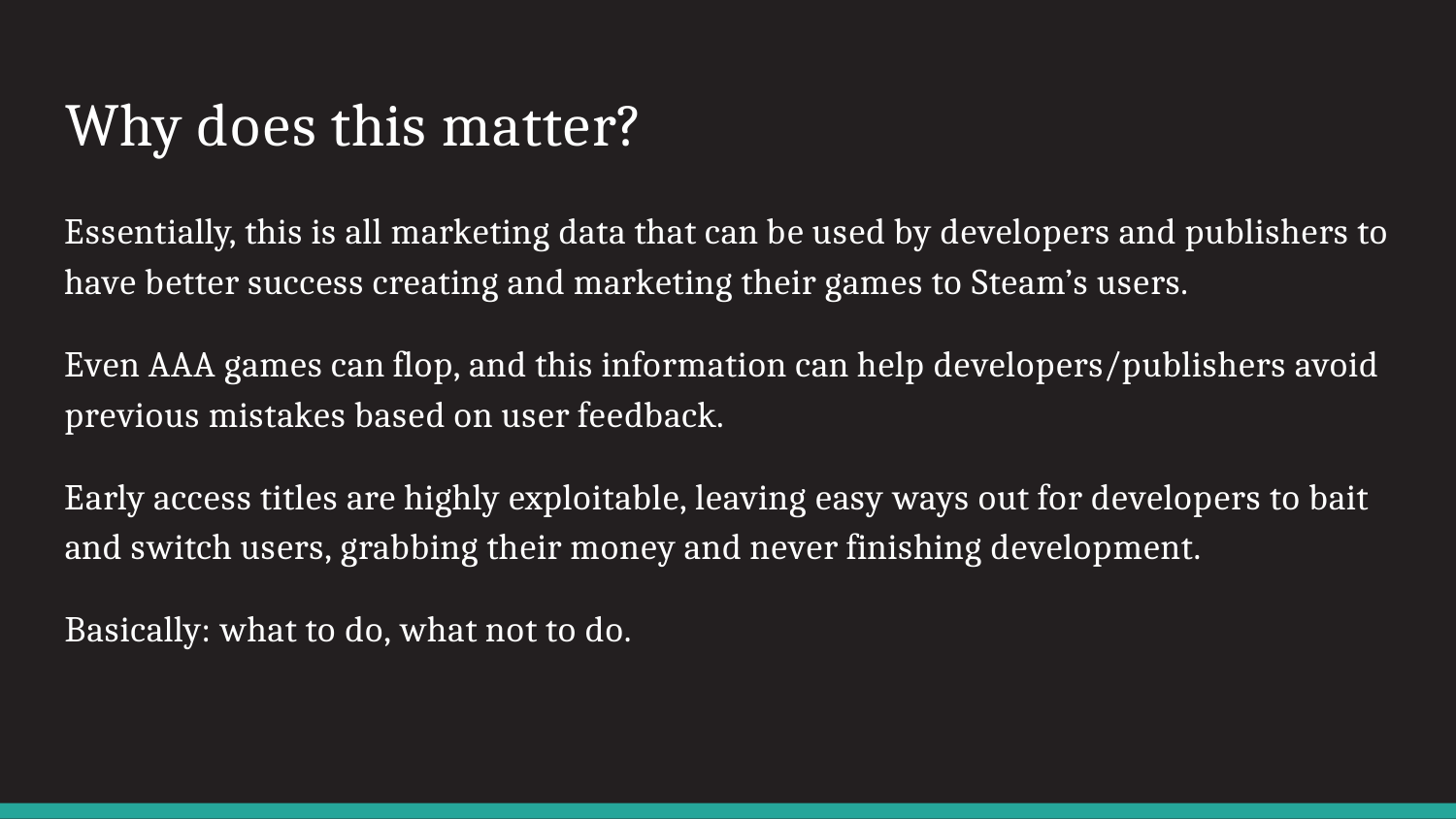

# Why does this matter?
Essentially, this is all marketing data that can be used by developers and publishers to have better success creating and marketing their games to Steam’s users.
Even AAA games can flop, and this information can help developers/publishers avoid previous mistakes based on user feedback.
Early access titles are highly exploitable, leaving easy ways out for developers to bait and switch users, grabbing their money and never finishing development.
Basically: what to do, what not to do.